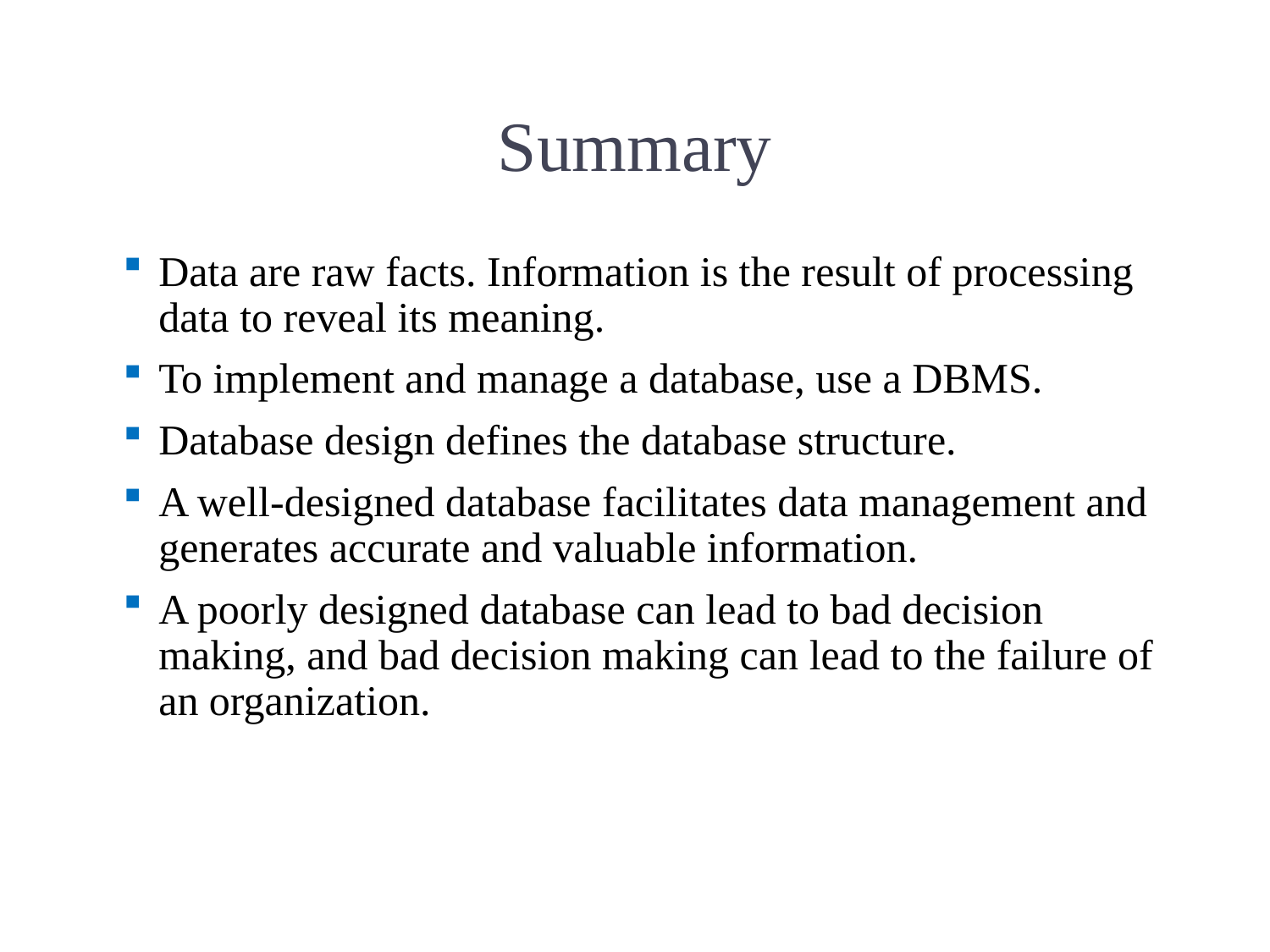

# Summary
Data are raw facts. Information is the result of processing data to reveal its meaning.
To implement and manage a database, use a DBMS.
Database design defines the database structure.
A well-designed database facilitates data management and generates accurate and valuable information.
A poorly designed database can lead to bad decision making, and bad decision making can lead to the failure of an organization.